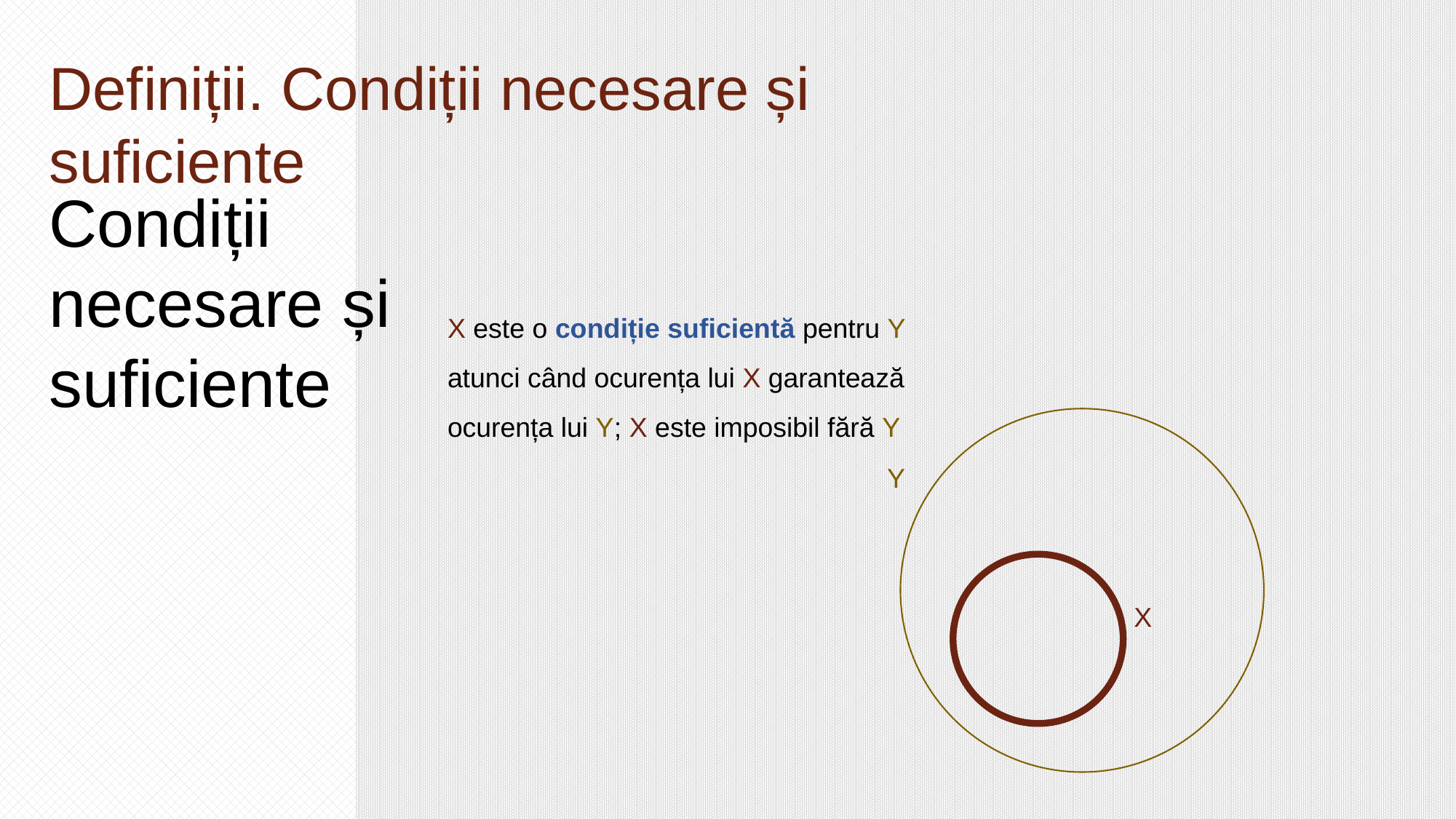

Definiții. Condiții necesare și suficiente
Condiții necesare și suficiente
X este o condiție suficientă pentru Y atunci când ocurența lui X garantează ocurența lui Y; X este imposibil fără Y

Y

X